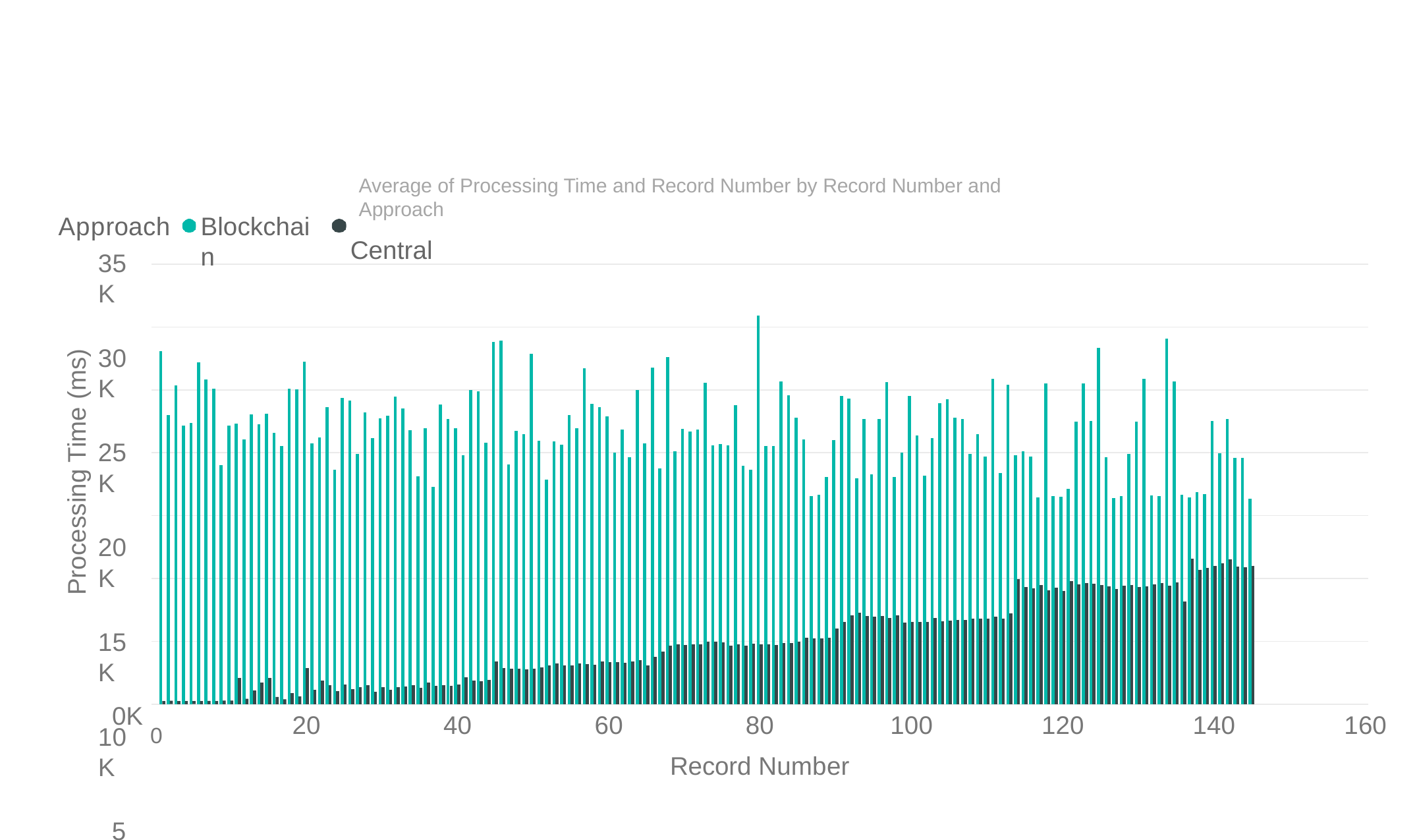

Average of Processing Time and Record Number by Record Number and Approach
Central
Approach
Blockchain

35K

30K

25K

20K

15K

10K

5K
Processing Time (ms)

0K 0

80
Record Number

20
40
60
100
120
140
160